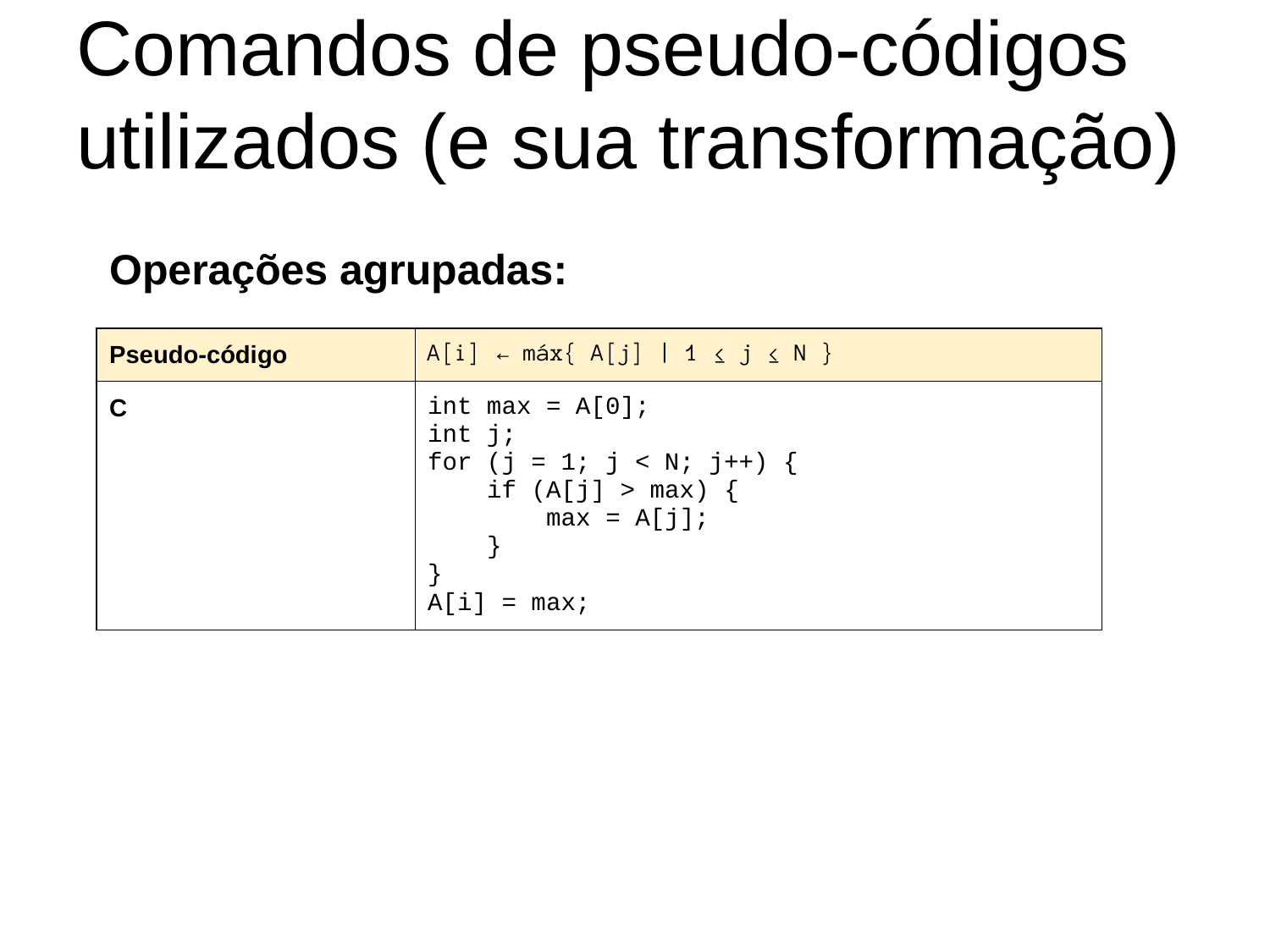

# Comandos de pseudo-códigos utilizados (e sua transformação)
Operações agrupadas:

| Pseudo-código | A[i] ← máx{ A[j] | 1 ≤ j ≤ N } |
| --- | --- |
| C | int max = A[0]; int j; for (j = 1; j < N; j++) { if (A[j] > max) { max = A[j]; } } A[i] = max; |